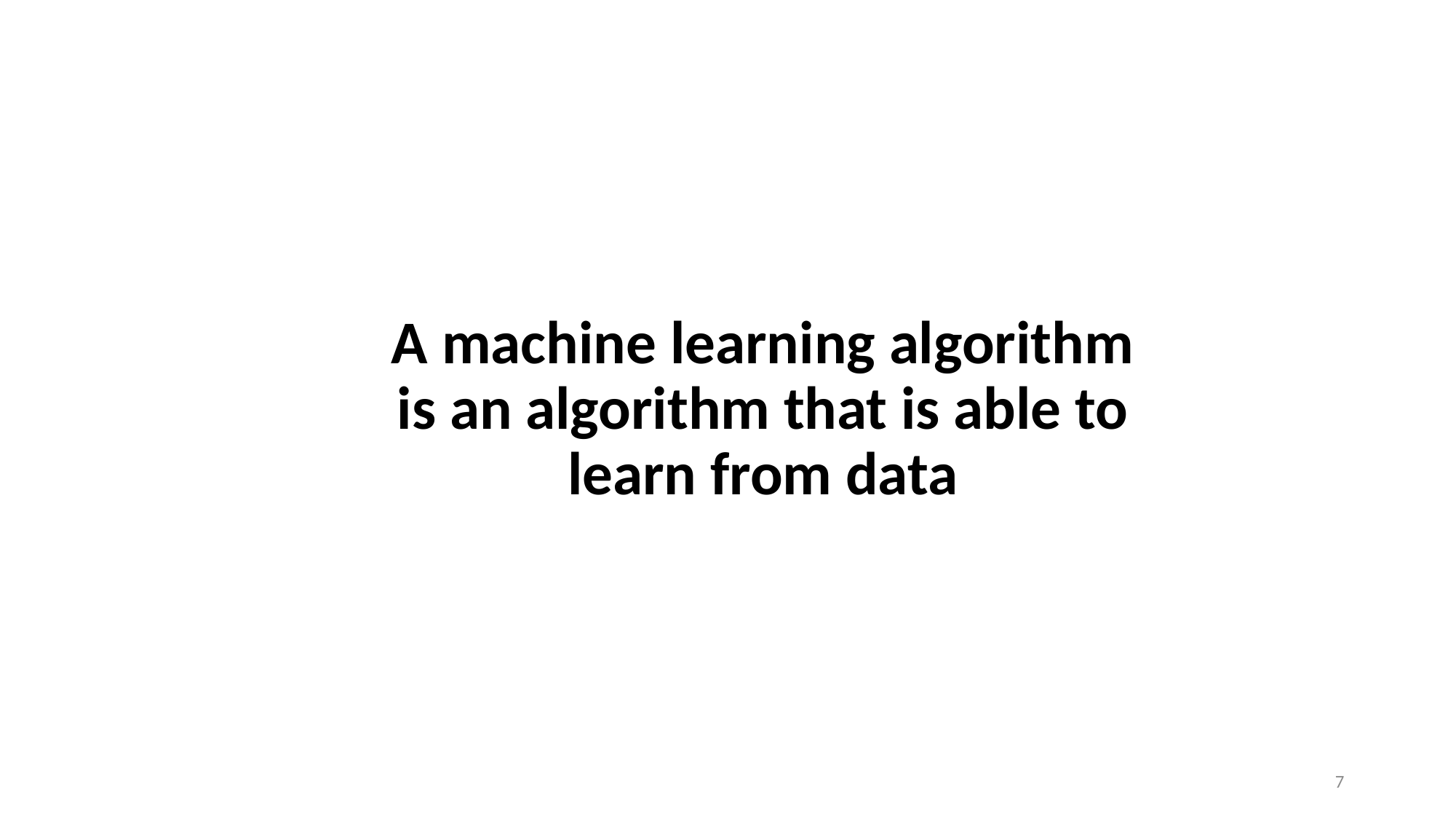

# A machine learning algorithm is an algorithm that is able to learn from data
7